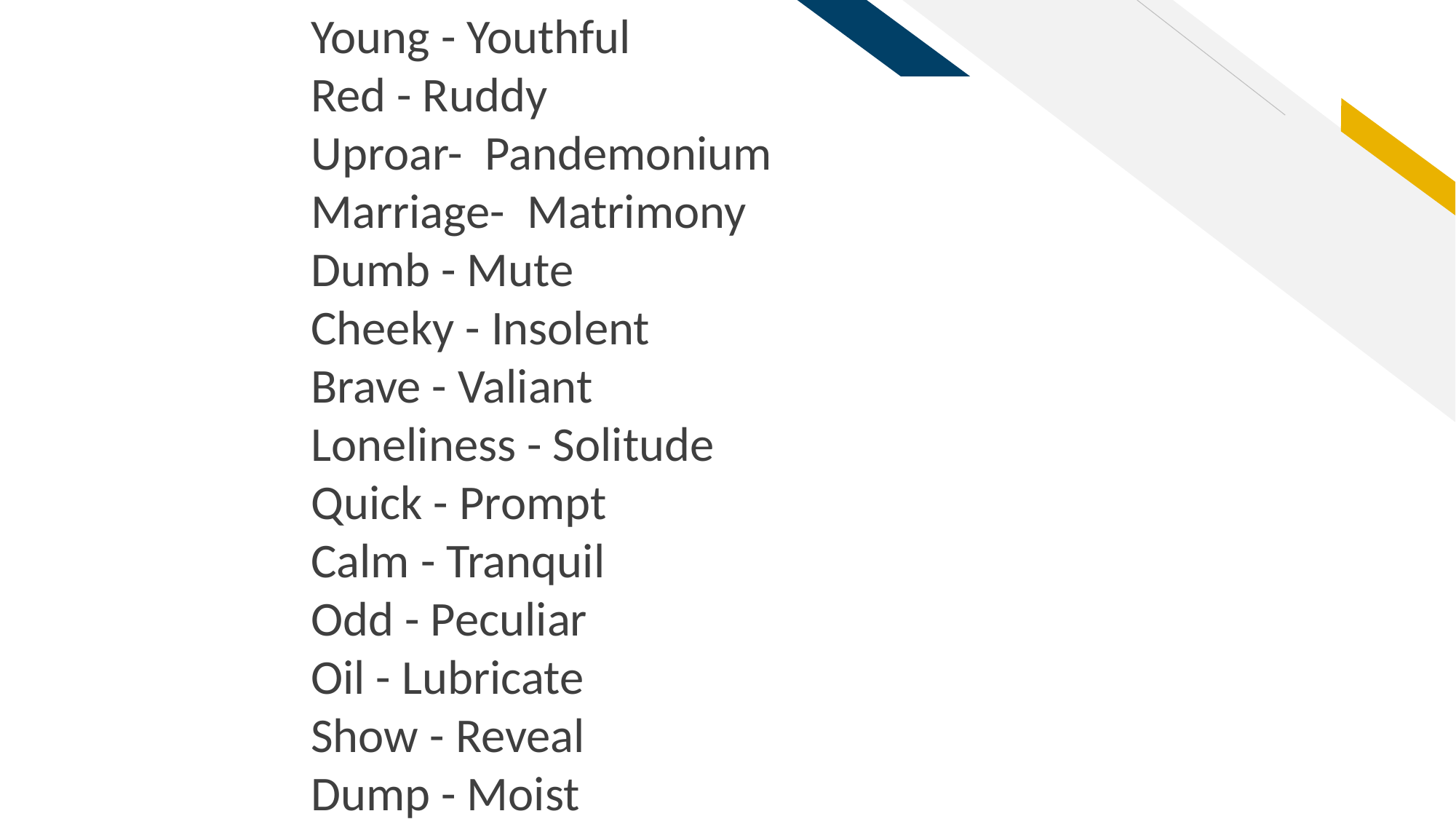

Young - Youthful
Red - Ruddy
Uproar-  Pandemonium
Marriage-  Matrimony
Dumb - Mute
Cheeky - Insolent
Brave - Valiant
Loneliness - Solitude
Quick - Prompt
Calm - Tranquil
Odd - Peculiar
Oil - Lubricate
Show - Reveal
Dump - Moist